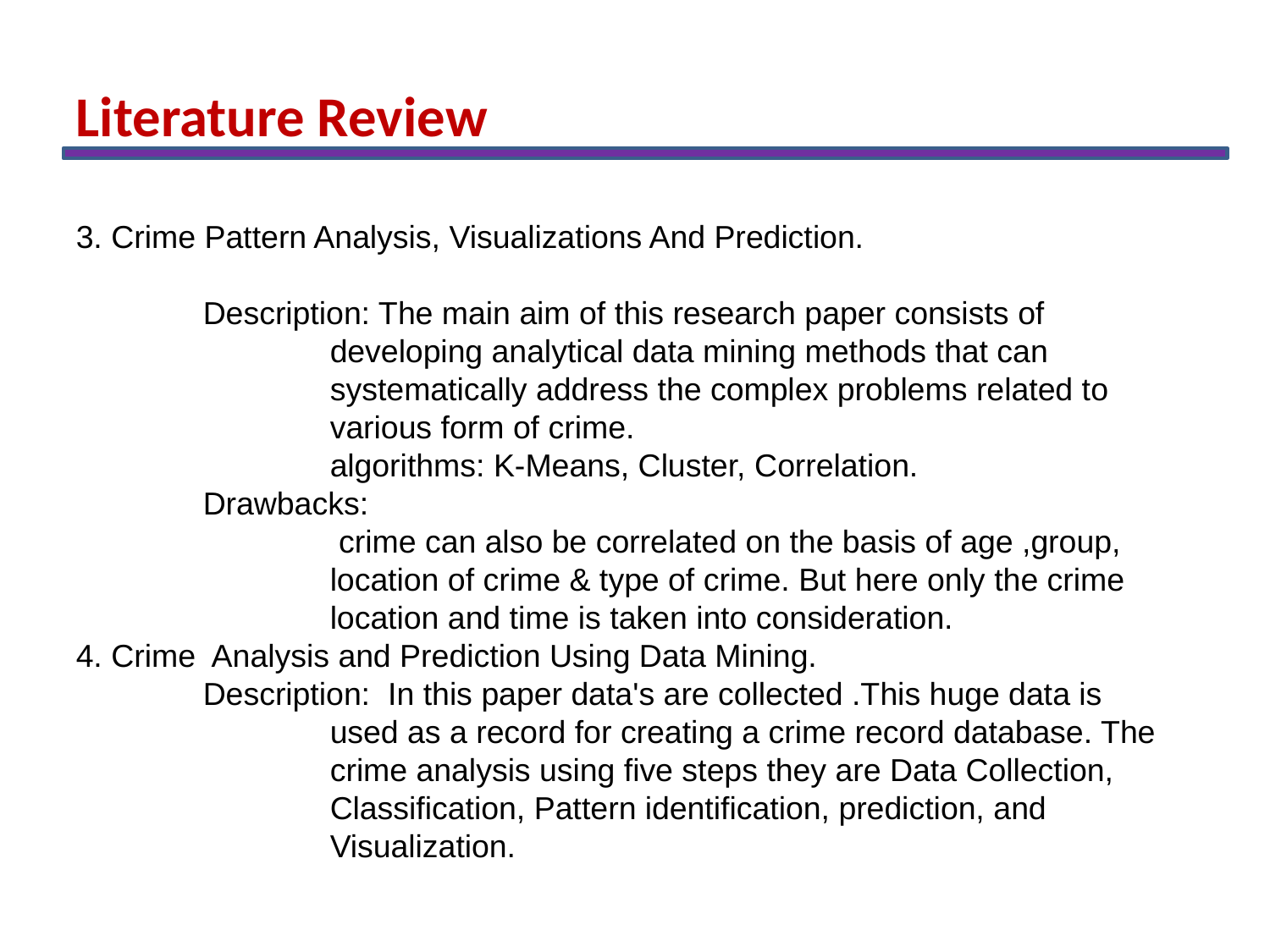

Literature Review

3. Crime Pattern Analysis, Visualizations And Prediction.

	Description: The main aim of this research paper consists of 			developing analytical data mining methods that can 			systematically address the complex problems related to 		various form of crime.
		algorithms: K-Means, Cluster, Correlation.
	Drawbacks:
		 crime can also be correlated on the basis of age ,group, 		location of crime & type of crime. But here only the crime 		location and time is taken into consideration.
4. Crime  Analysis and Prediction Using Data Mining.
	Description:  In this paper data's are collected .This huge data is 		used as a record for creating a crime record database. The 		crime analysis using five steps they are Data Collection, 		Classification, Pattern identification, prediction, and 			Visualization.